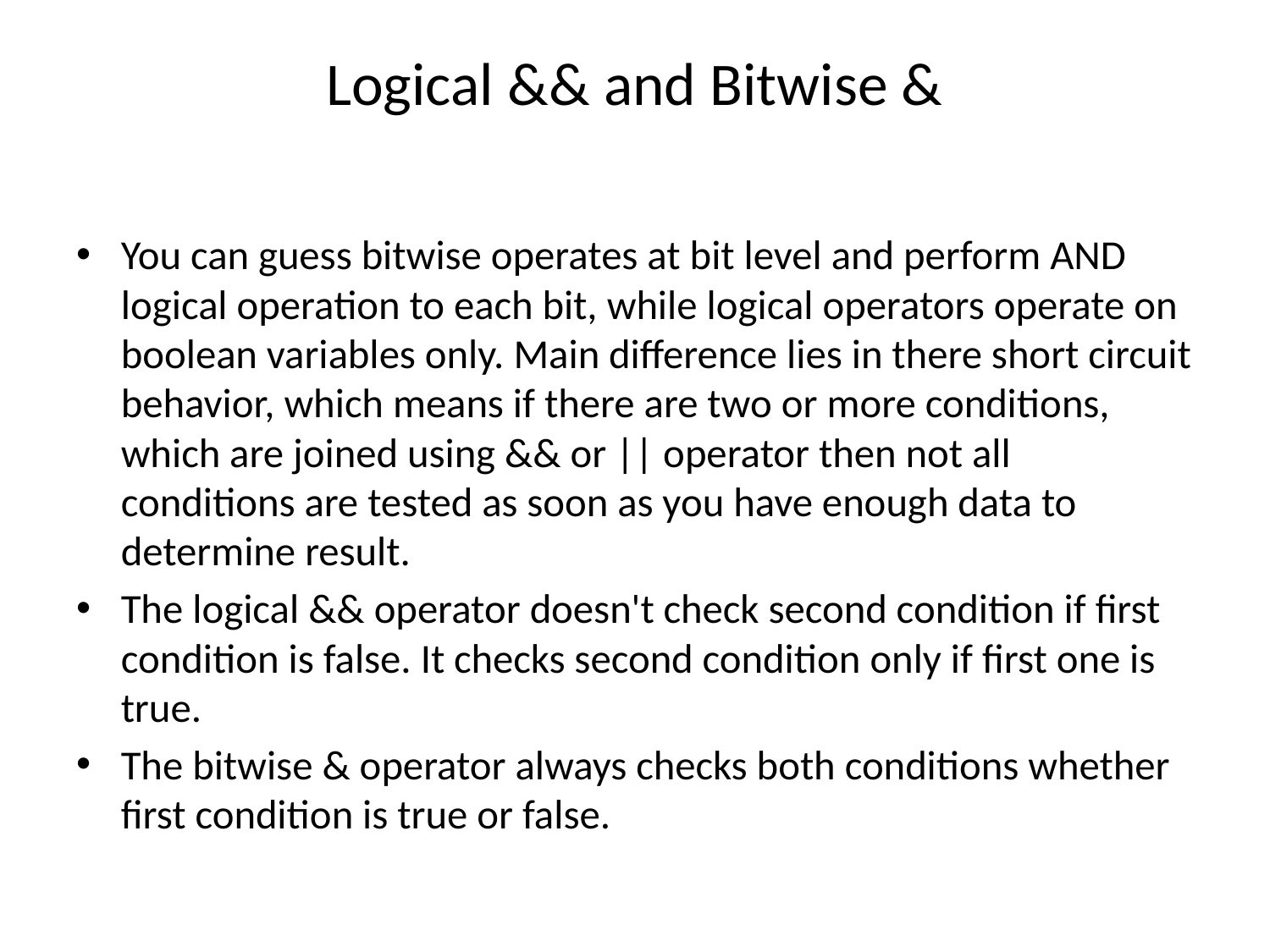

# Logical && and Bitwise &
You can guess bitwise operates at bit level and perform AND logical operation to each bit, while logical operators operate on boolean variables only. Main difference lies in there short circuit behavior, which means if there are two or more conditions, which are joined using && or || operator then not all conditions are tested as soon as you have enough data to determine result.
The logical && operator doesn't check second condition if first condition is false. It checks second condition only if first one is true.
The bitwise & operator always checks both conditions whether first condition is true or false.